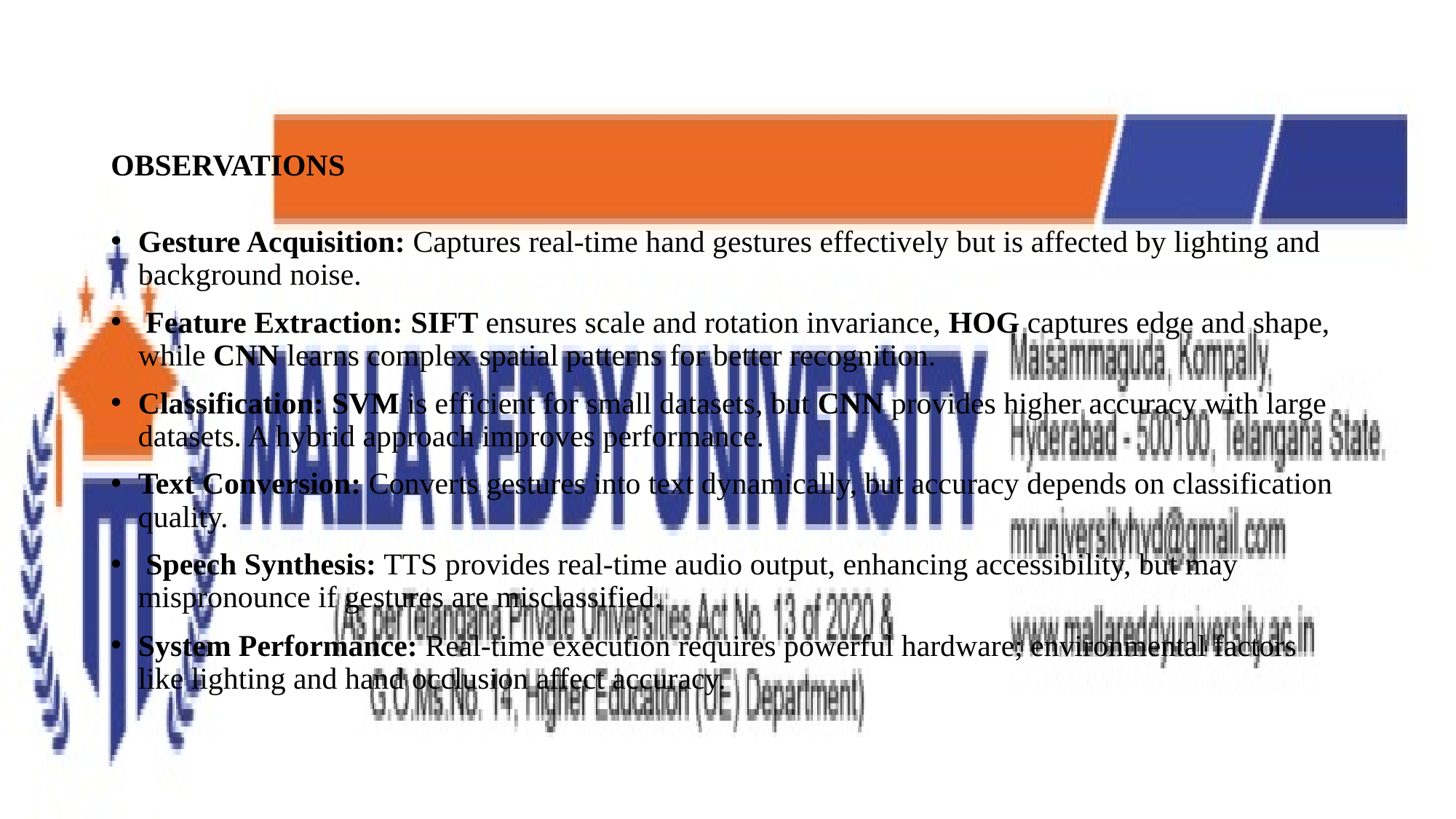

# OBSERVATIONS
Gesture Acquisition: Captures real-time hand gestures effectively but is affected by lighting and background noise.
 Feature Extraction: SIFT ensures scale and rotation invariance, HOG captures edge and shape, while CNN learns complex spatial patterns for better recognition.
Classification: SVM is efficient for small datasets, but CNN provides higher accuracy with large datasets. A hybrid approach improves performance.
Text Conversion: Converts gestures into text dynamically, but accuracy depends on classification quality.
 Speech Synthesis: TTS provides real-time audio output, enhancing accessibility, but may mispronounce if gestures are misclassified.
System Performance: Real-time execution requires powerful hardware; environmental factors like lighting and hand occlusion affect accuracy.